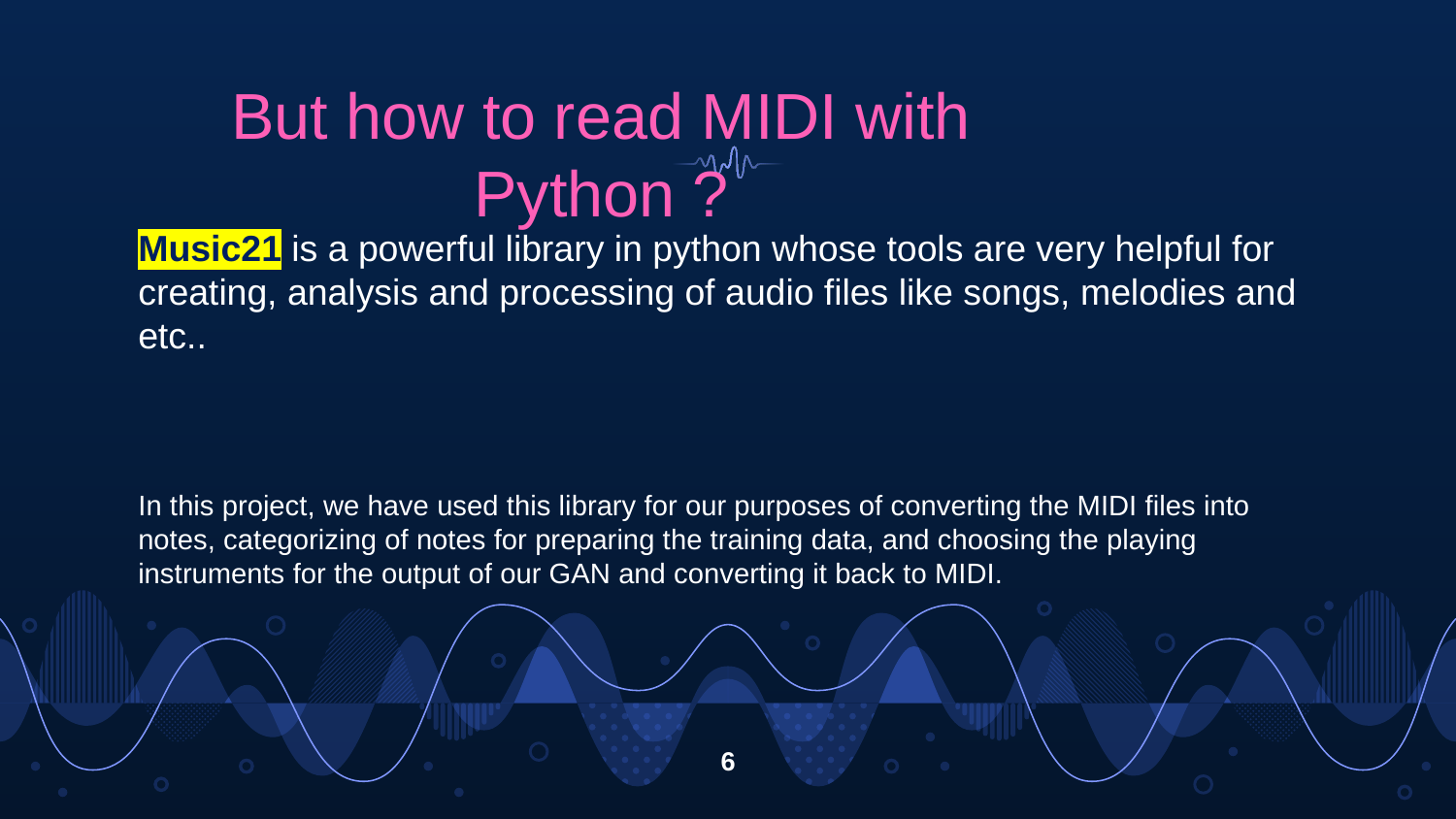

But how to read MIDI with Python ?
Music21 is a powerful library in python whose tools are very helpful for creating, analysis and processing of audio files like songs, melodies and etc..

In this project, we have used this library for our purposes of converting the MIDI files into notes, categorizing of notes for preparing the training data, and choosing the playing instruments for the output of our GAN and converting it back to MIDI.
6